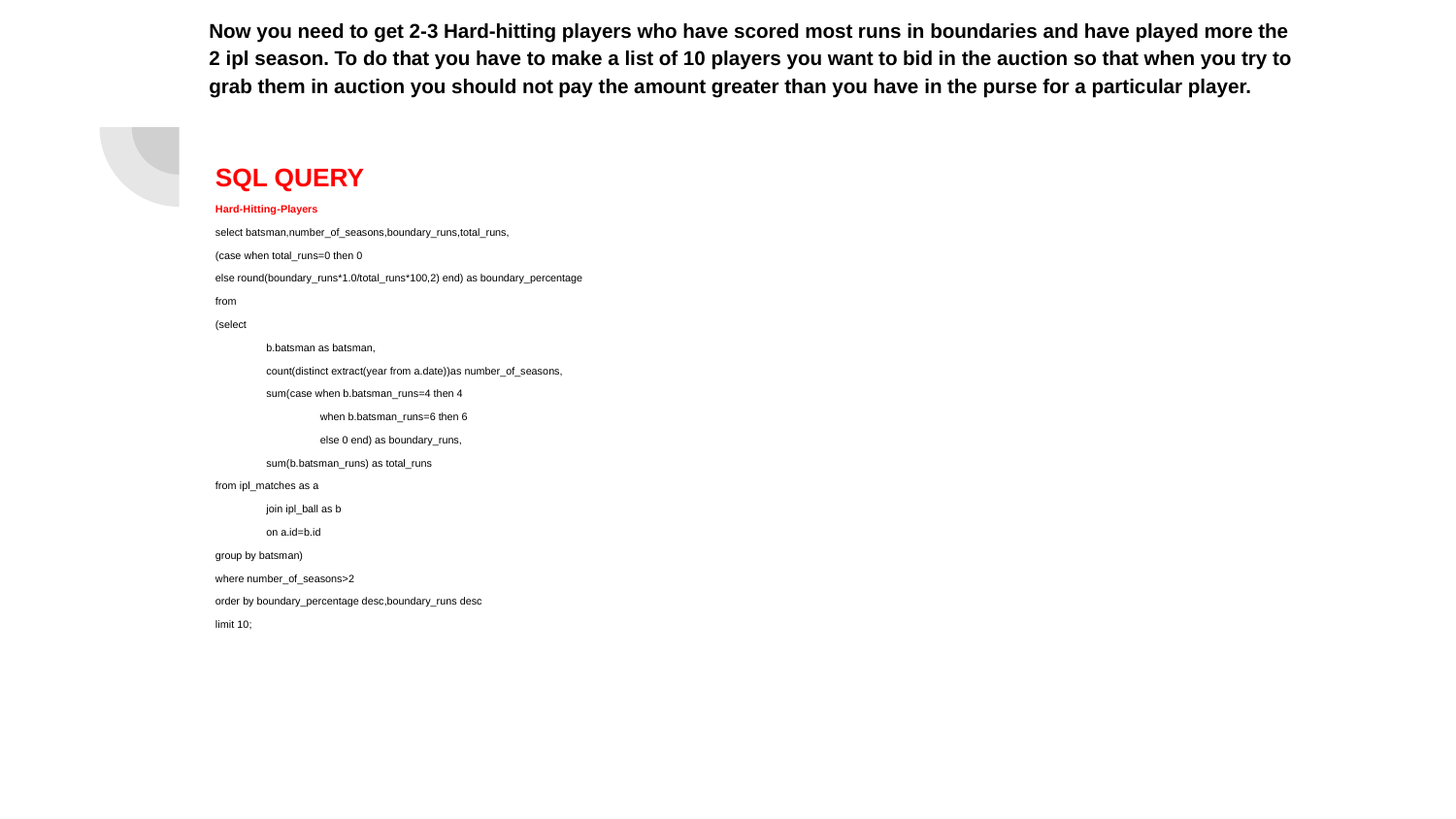

# Now you need to get 2-3 Hard-hitting players who have scored most runs in boundaries and have played more the 2 ipl season. To do that you have to make a list of 10 players you want to bid in the auction so that when you try to grab them in auction you should not pay the amount greater than you have in the purse for a particular player.

SQL QUERY
Hard-Hitting-Players
select batsman,number_of_seasons,boundary_runs,total_runs,
(case when total_runs=0 then 0
else round(boundary_runs*1.0/total_runs*100,2) end) as boundary_percentage
from
(select
            	b.batsman as batsman,
            	count(distinct extract(year from a.date))as number_of_seasons,
            	sum(case when b.batsman_runs=4 then 4
                            	 when b.batsman_runs=6 then 6
                            	 else 0 end) as boundary_runs,
            	sum(b.batsman_runs) as total_runs
from ipl_matches as a
            	join ipl_ball as b
            	on a.id=b.id
group by batsman)
where number_of_seasons>2
order by boundary_percentage desc,boundary_runs desc
limit 10;